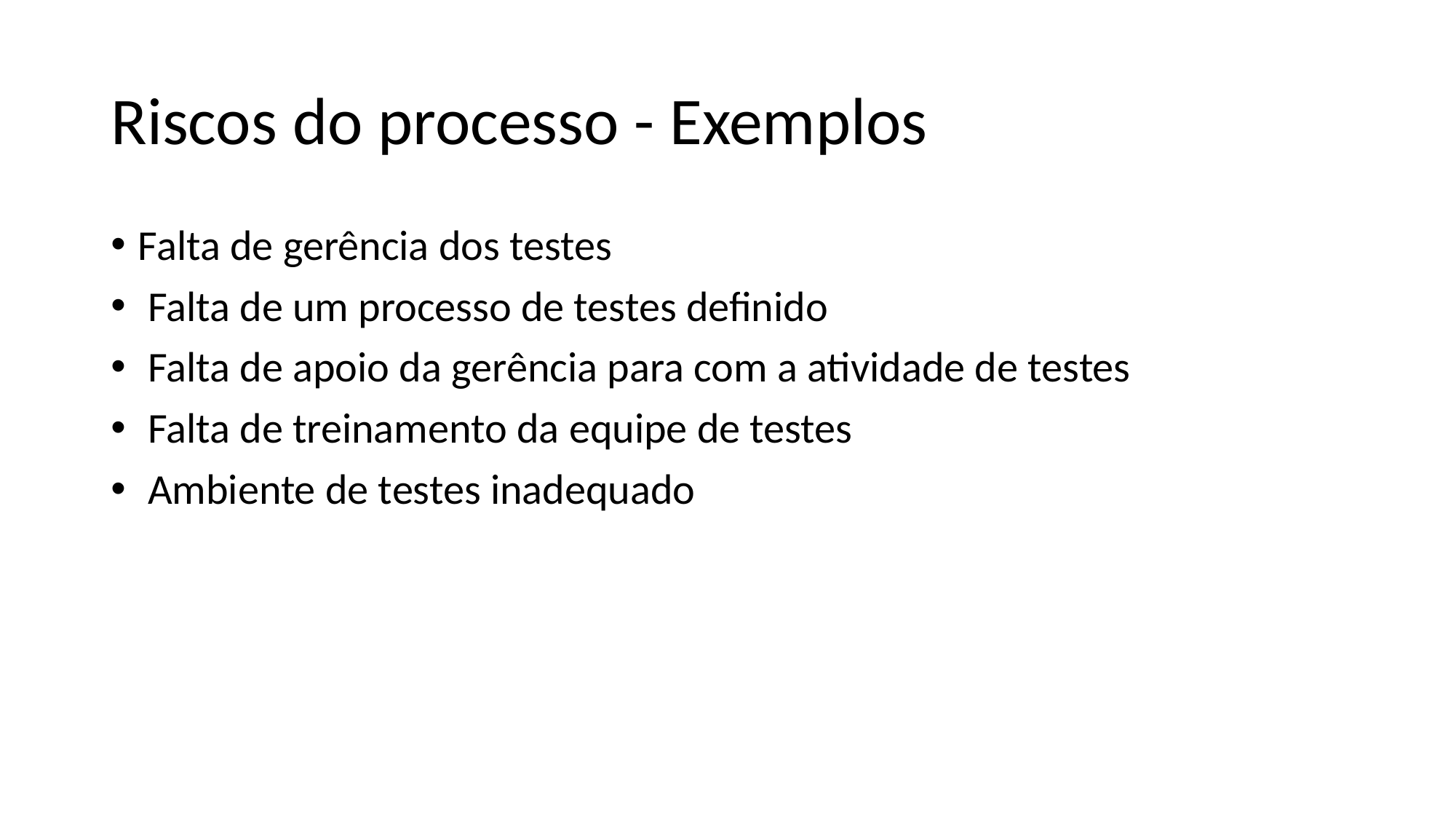

# Riscos do processo - Exemplos
Falta de gerência dos testes
 Falta de um processo de testes definido
 Falta de apoio da gerência para com a atividade de testes
 Falta de treinamento da equipe de testes
 Ambiente de testes inadequado